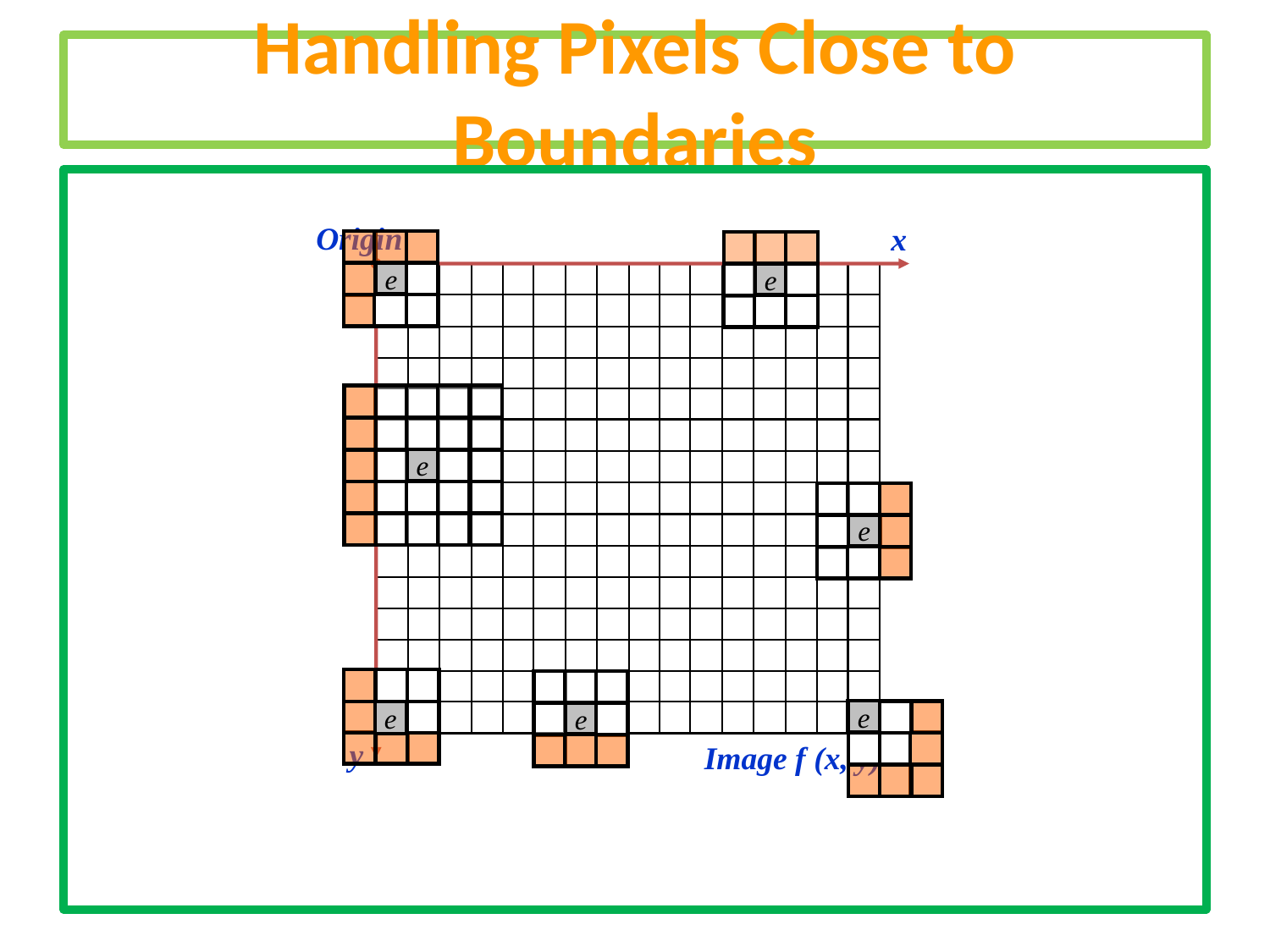

Handling Pixels Close to Boundaries

Origin
x

e

e

e

e

e

e
e

y
Image f (x, y)